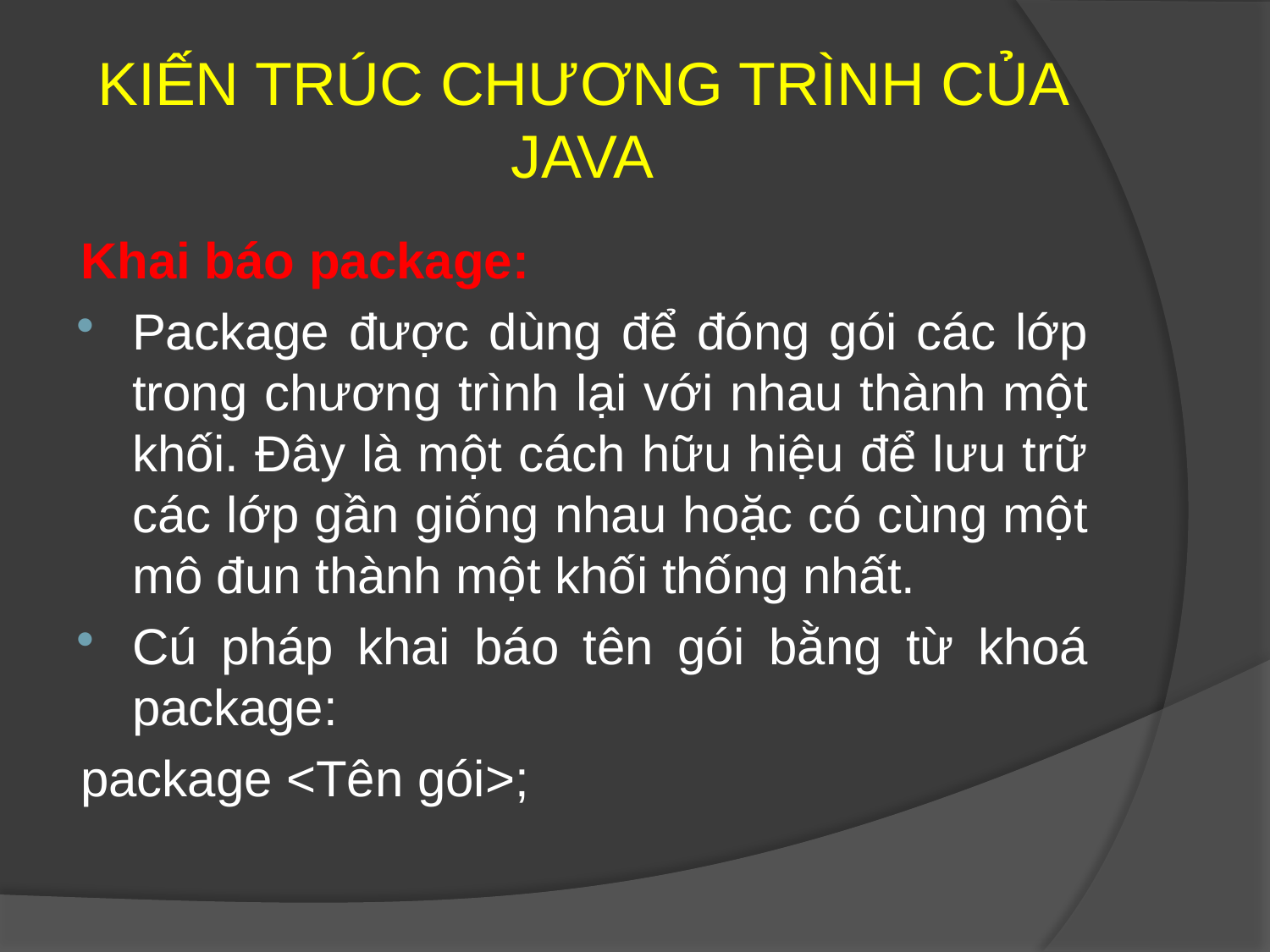

# KIẾN TRÚC CHƯƠNG TRÌNH CỦA JAVA
Khai báo package:
Package được dùng để đóng gói các lớp trong chương trình lại với nhau thành một khối. Đây là một cách hữu hiệu để lưu trữ các lớp gần giống nhau hoặc có cùng một mô đun thành một khối thống nhất.
Cú pháp khai báo tên gói bằng từ khoá package:
		package <Tên gói>;